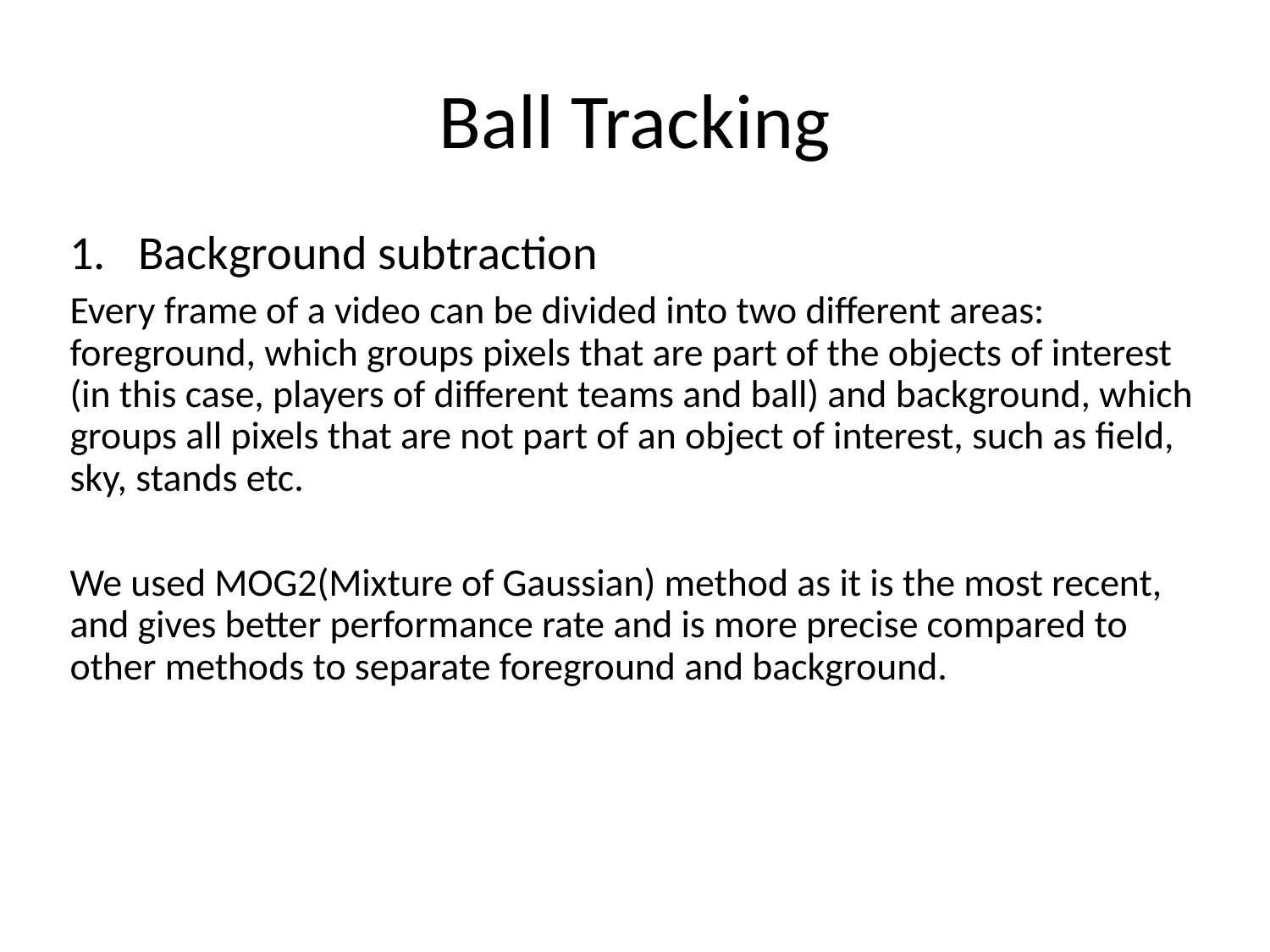

# Ball Tracking
1.   Background subtraction
Every frame of a video can be divided into two different areas: foreground, which groups pixels that are part of the objects of interest (in this case, players of different teams and ball) and background, which groups all pixels that are not part of an object of interest, such as field, sky, stands etc.

We used MOG2(Mixture of Gaussian) method as it is the most recent, and gives better performance rate and is more precise compared to other methods to separate foreground and background.